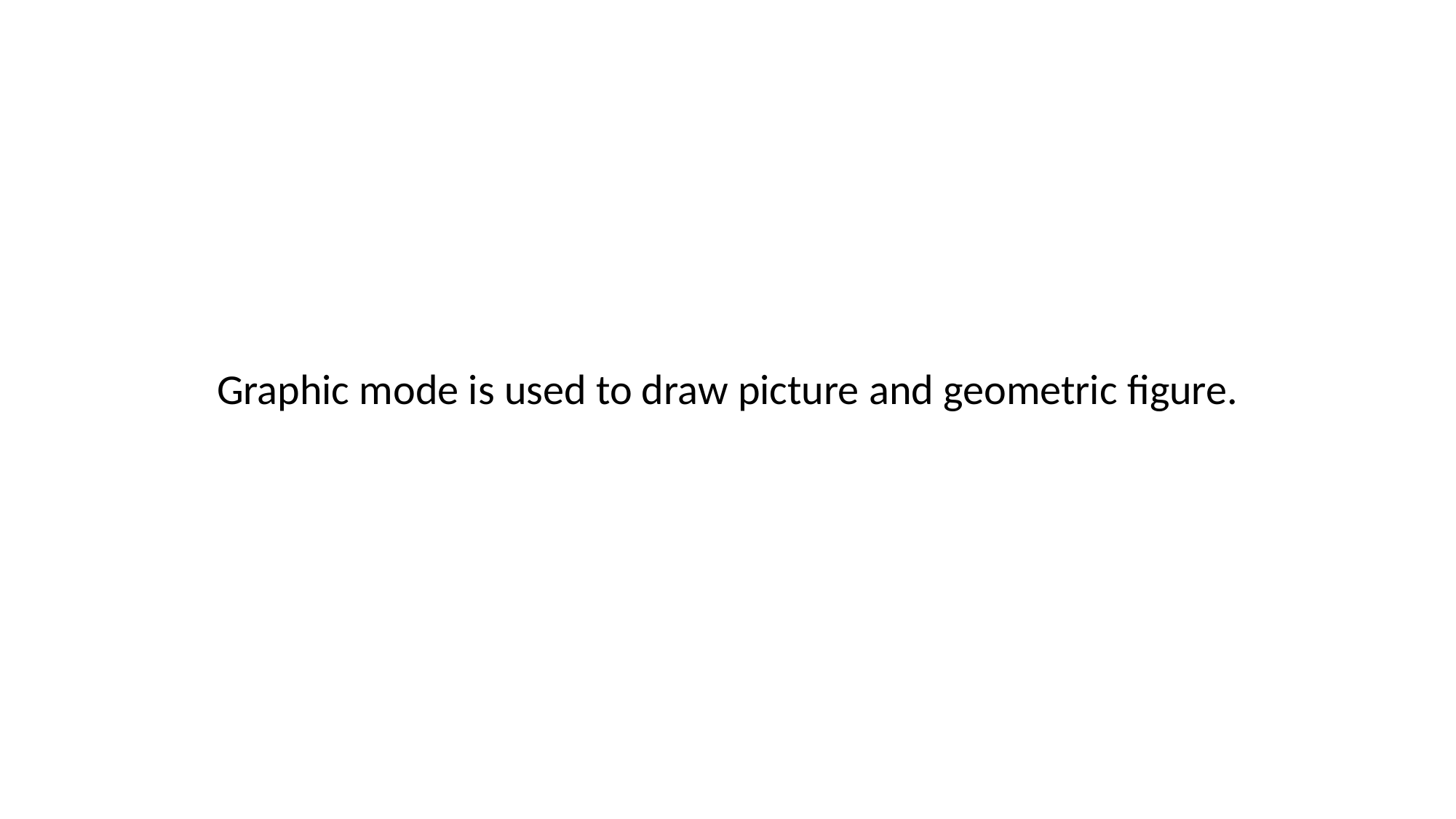

# Graphic mode is used to draw picture and geometric figure.